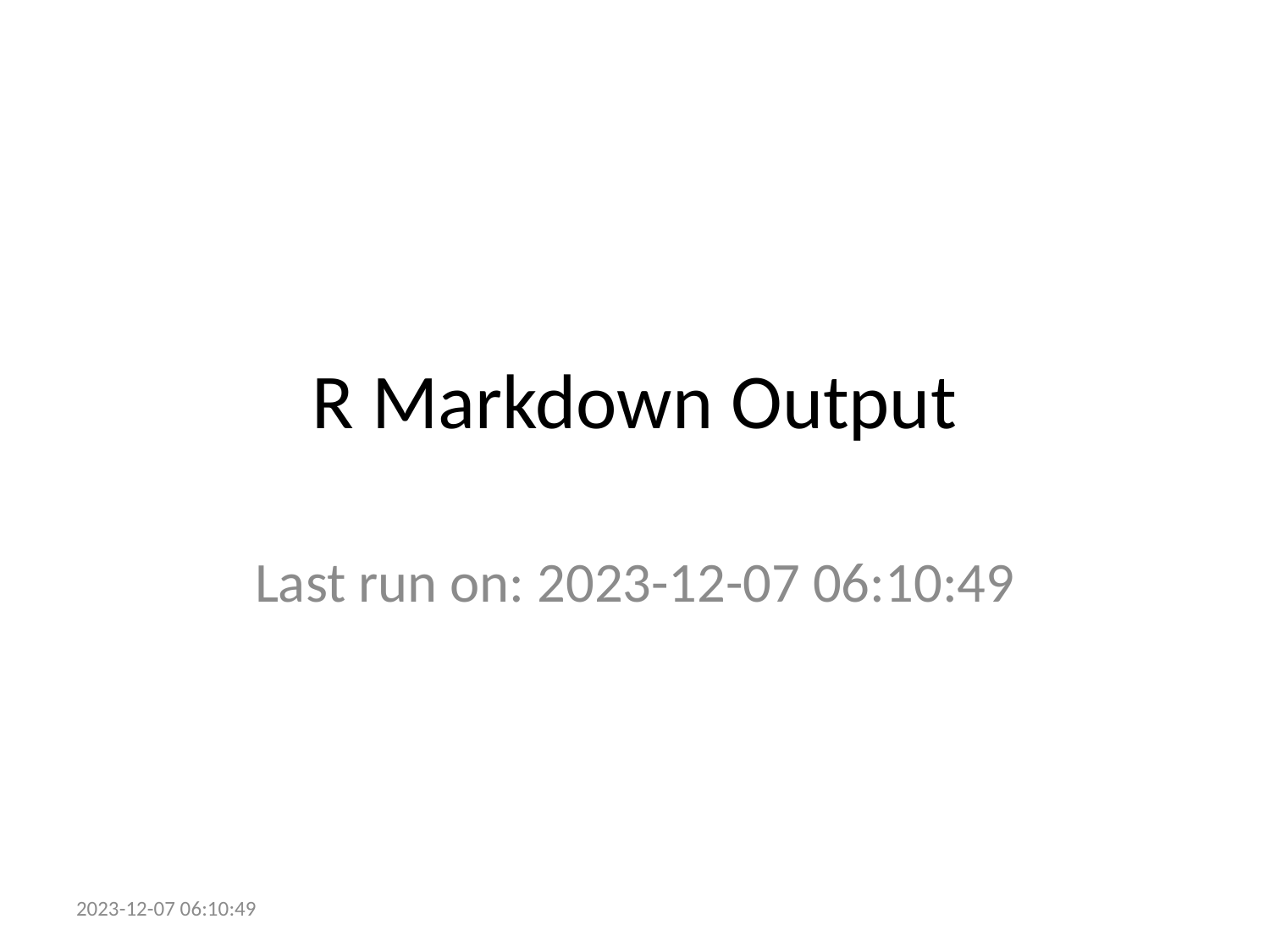

# R Markdown Output
Last run on: 2023-12-07 06:10:49
2023-12-07 06:10:49